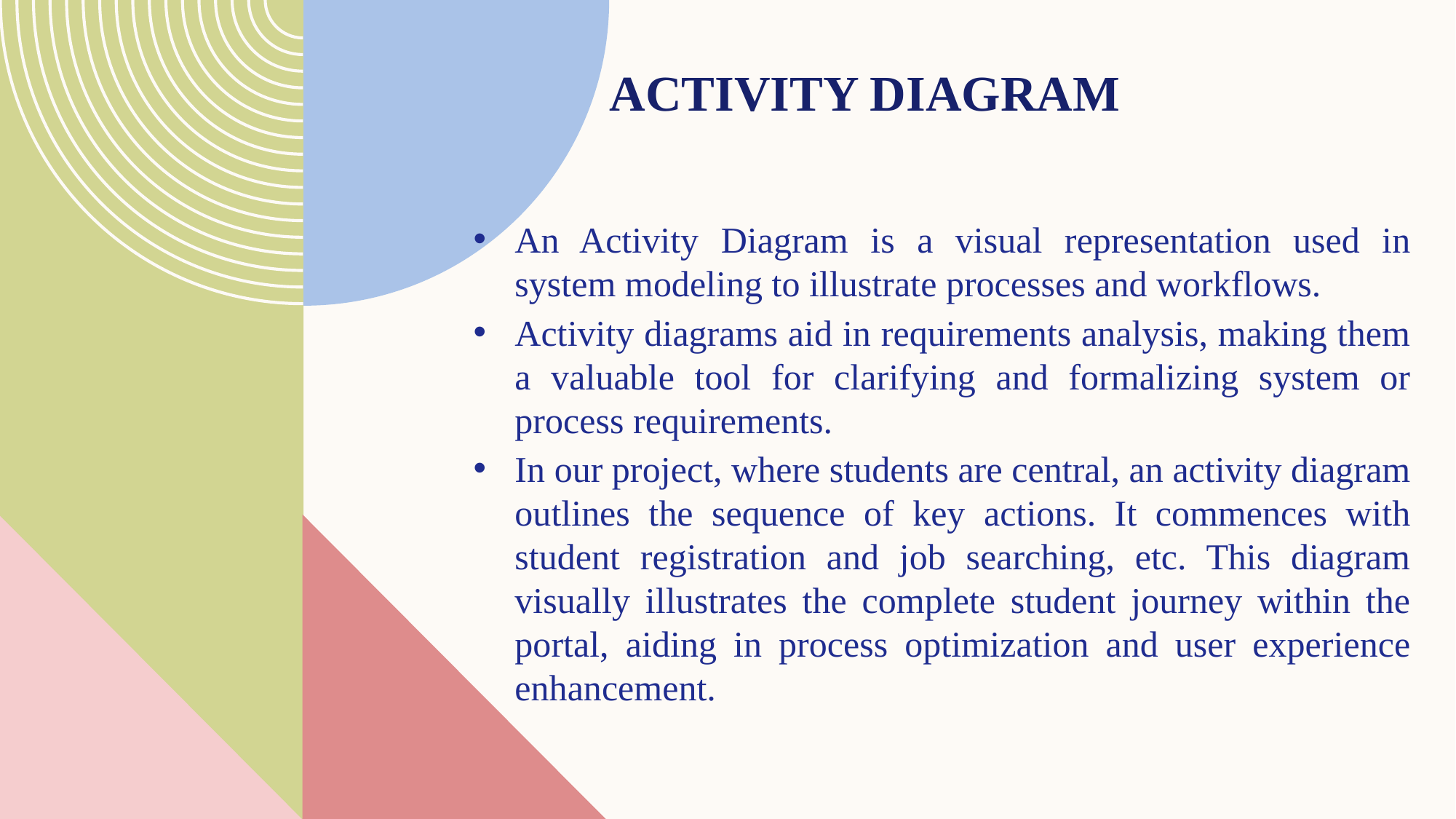

# Activity Diagram
An Activity Diagram is a visual representation used in system modeling to illustrate processes and workflows.
Activity diagrams aid in requirements analysis, making them a valuable tool for clarifying and formalizing system or process requirements.
In our project, where students are central, an activity diagram outlines the sequence of key actions. It commences with student registration and job searching, etc. This diagram visually illustrates the complete student journey within the portal, aiding in process optimization and user experience enhancement.